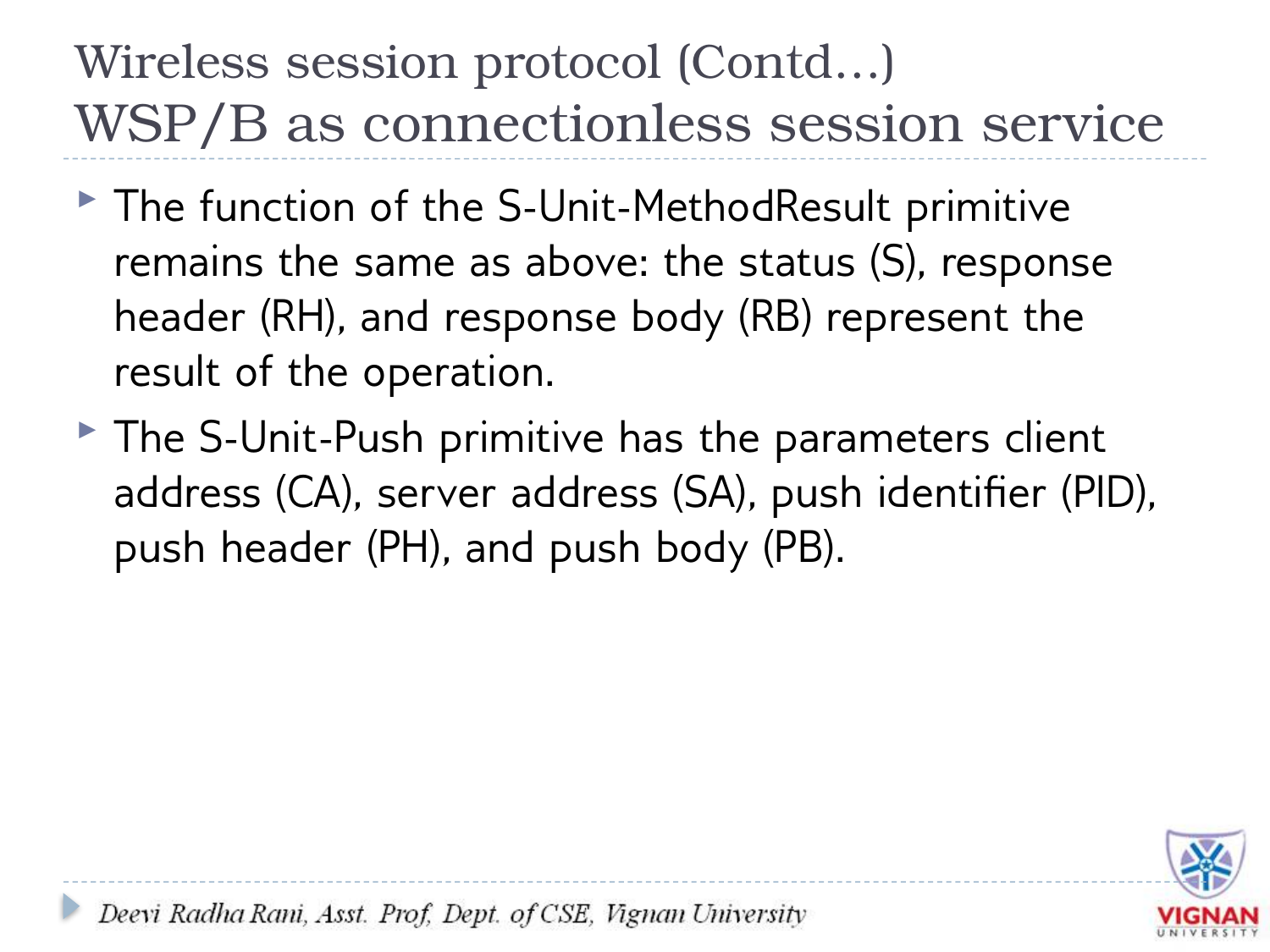

# Wireless session protocol (Contd…) WSP/B as connectionless session service
The function of the S-Unit-MethodResult primitive remains the same as above: the status (S), response header (RH), and response body (RB) represent the result of the operation.
The S-Unit-Push primitive has the parameters client address (CA), server address (SA), push identifier (PID), push header (PH), and push body (PB).